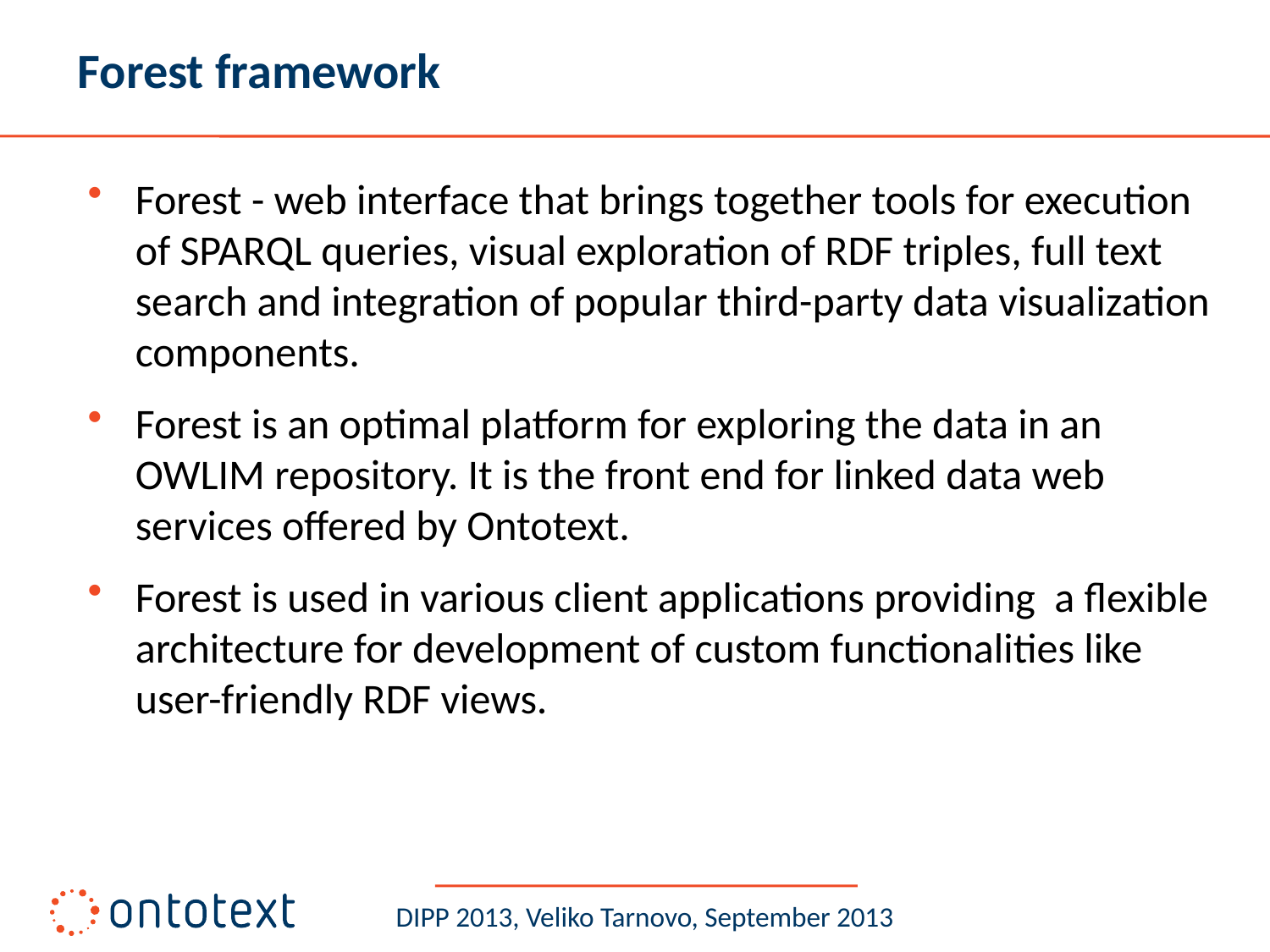

# Forest framework
Forest - web interface that brings together tools for execution of SPARQL queries, visual exploration of RDF triples, full text search and integration of popular third-party data visualization components.
Forest is an optimal platform for exploring the data in an OWLIM repository. It is the front end for linked data web services offered by Ontotext.
Forest is used in various client applications providing  a flexible architecture for development of custom functionalities like user-friendly RDF views.
DIPP 2013, Veliko Tarnovo, September 2013